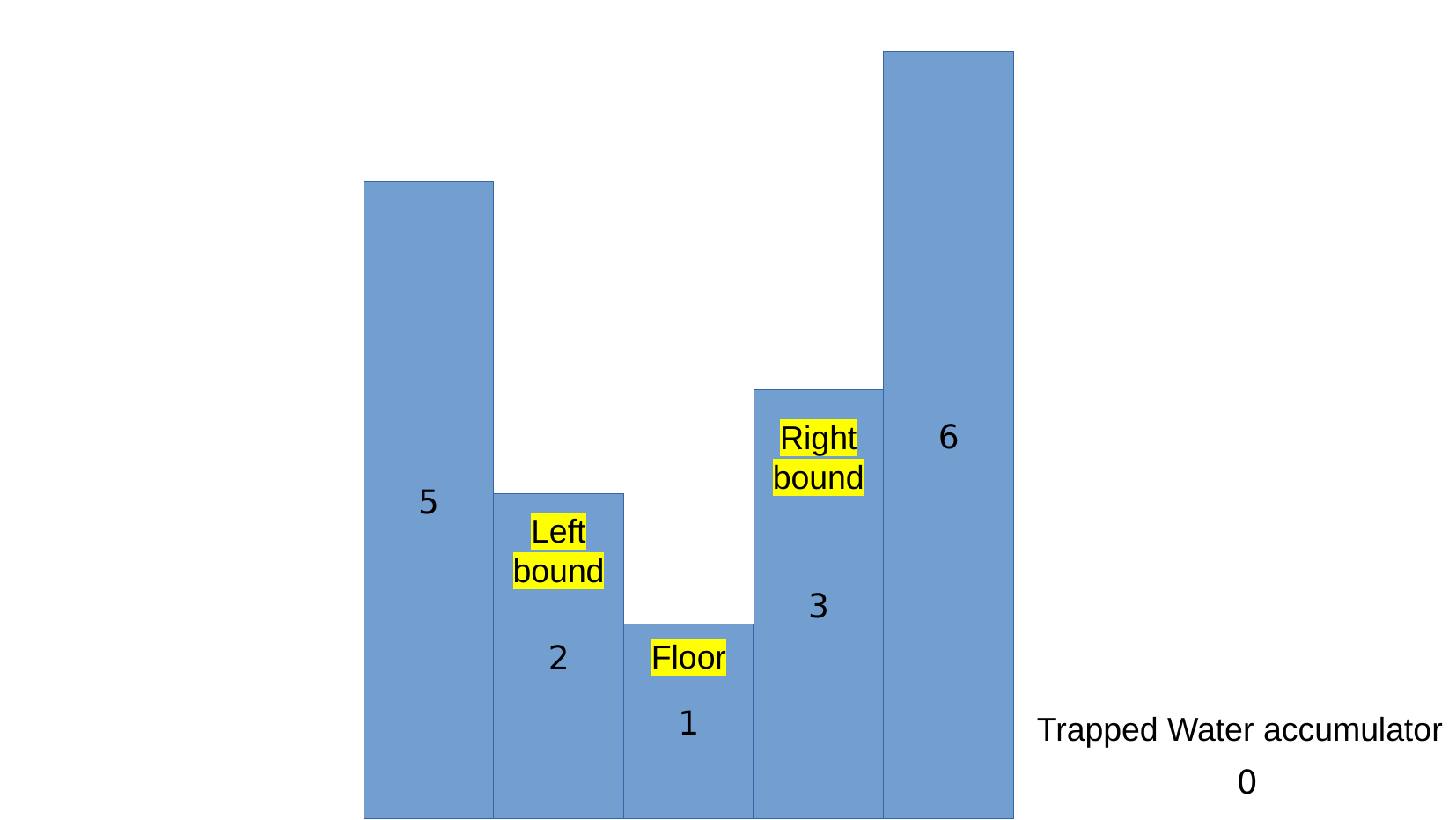

6
5
3
Right
bound
2
Left
bound
1
Floor
Trapped Water accumulator
0